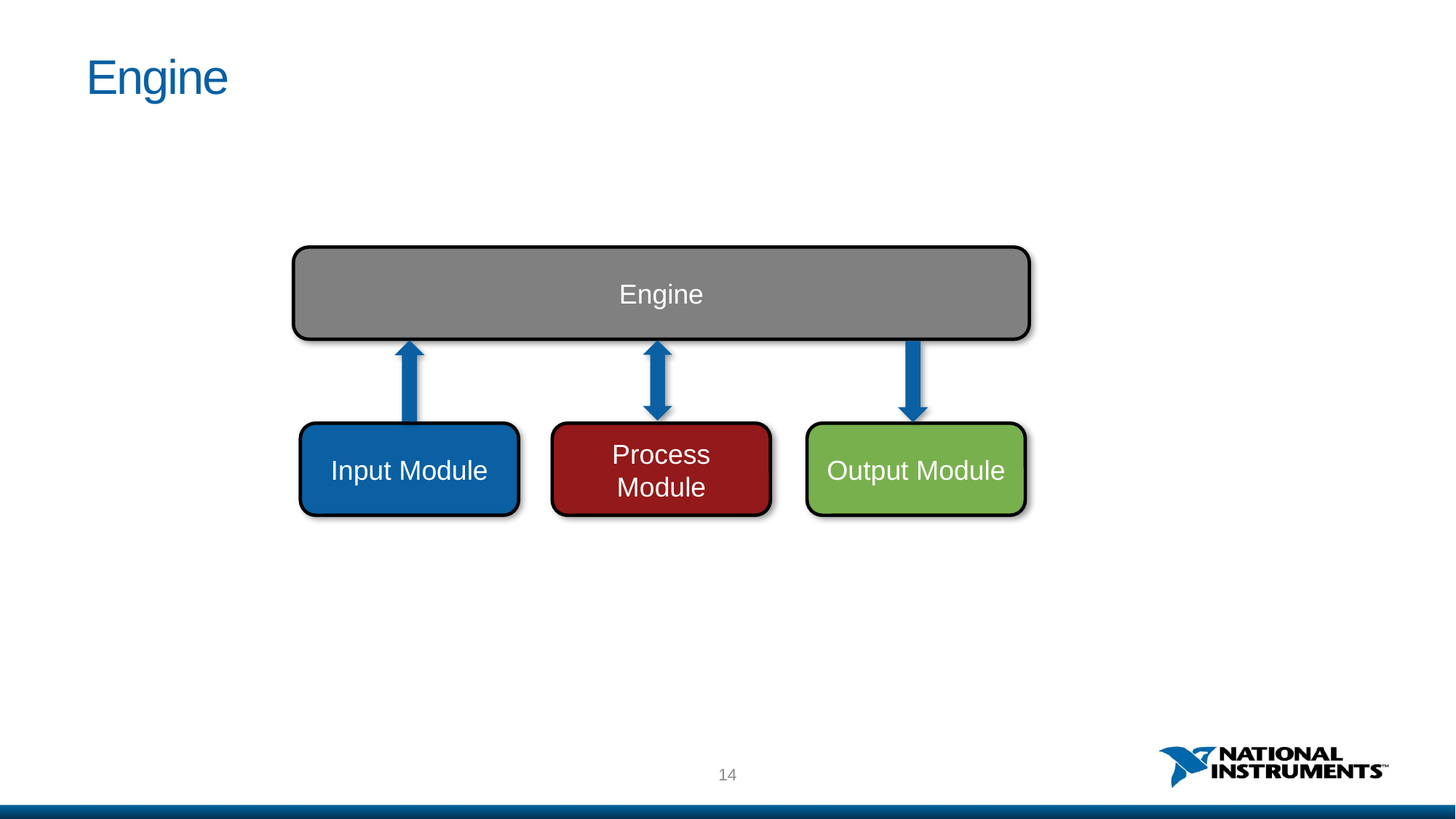

# Engine
Engine

Process Module
Output Module
Input Module